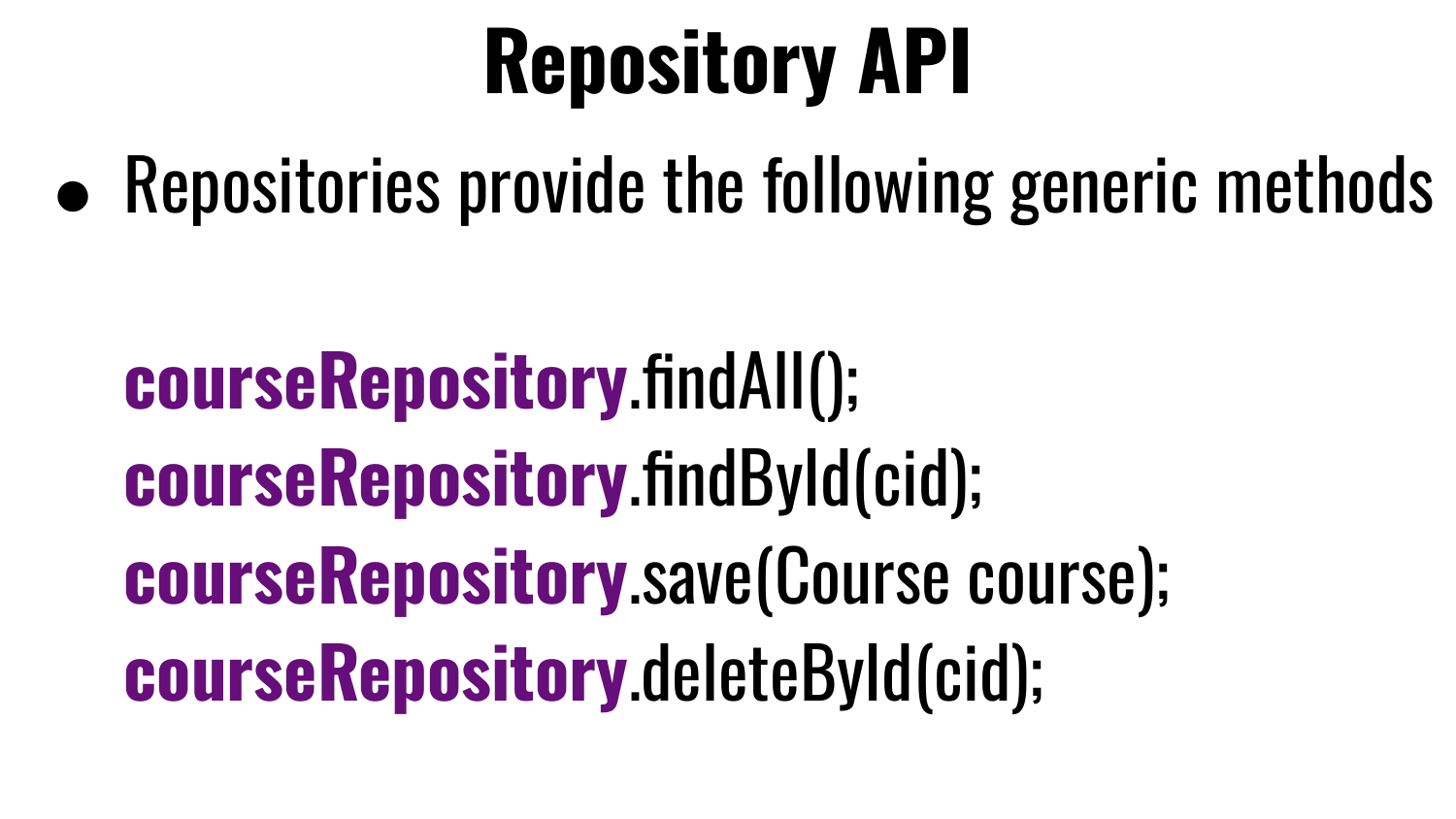

# Repository API
Repositories provide the following generic methods

courseRepository.findAll();
courseRepository.findById(cid);
courseRepository.save(Course course);
courseRepository.deleteById(cid);